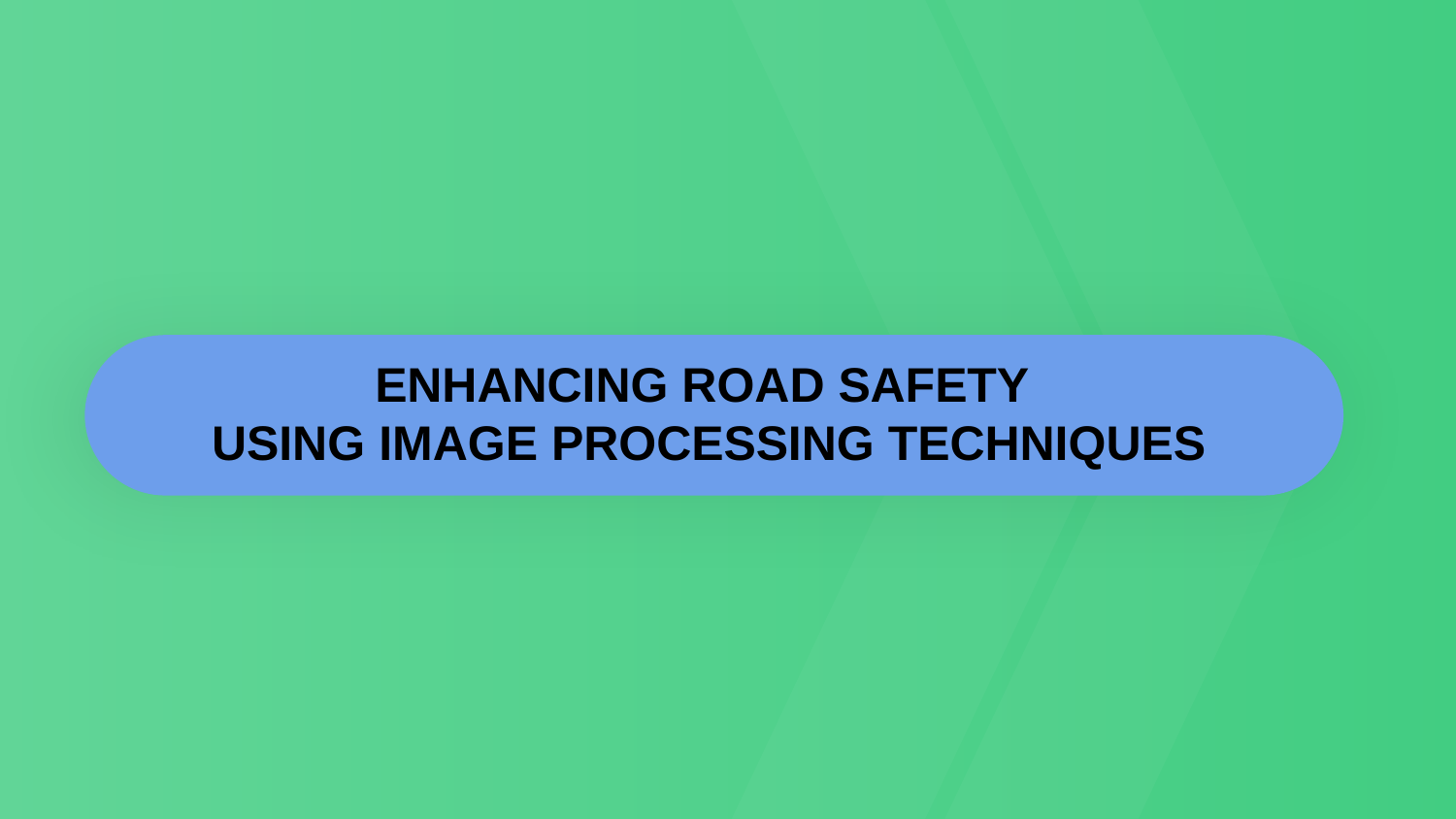

ENHANCING ROAD SAFETY
 USING IMAGE PROCESSING TECHNIQUES